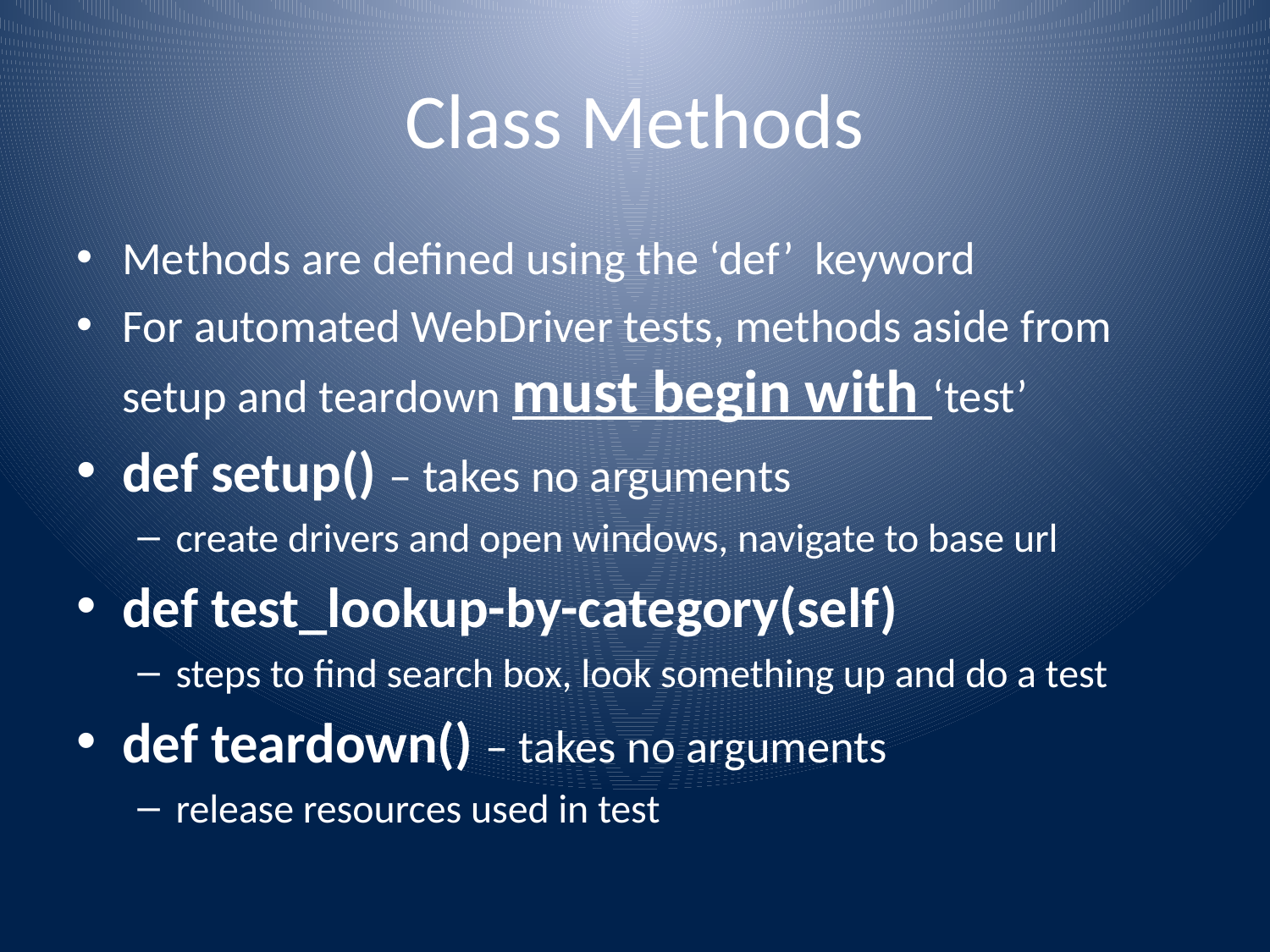

# Class Methods
Methods are defined using the ‘def’  keyword
For automated WebDriver tests, methods aside from setup and teardown must begin with ‘test’
def setup() – takes no arguments
create drivers and open windows, navigate to base url
def test_lookup-by-category(self)
steps to find search box, look something up and do a test
def teardown() – takes no arguments
release resources used in test